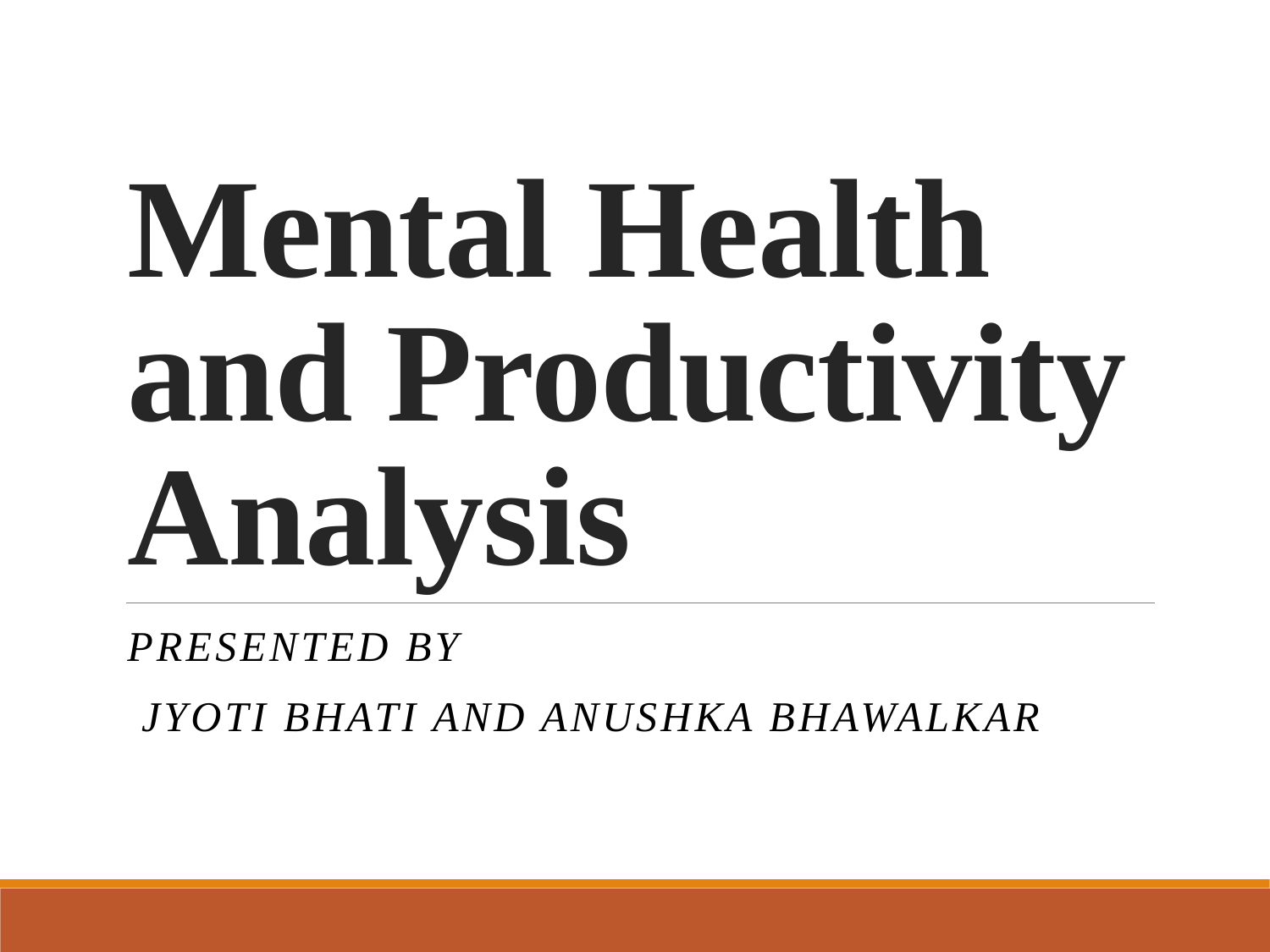

# Mental Health and Productivity Analysis
Presented by
 Jyoti Bhati and Anushka Bhawalkar